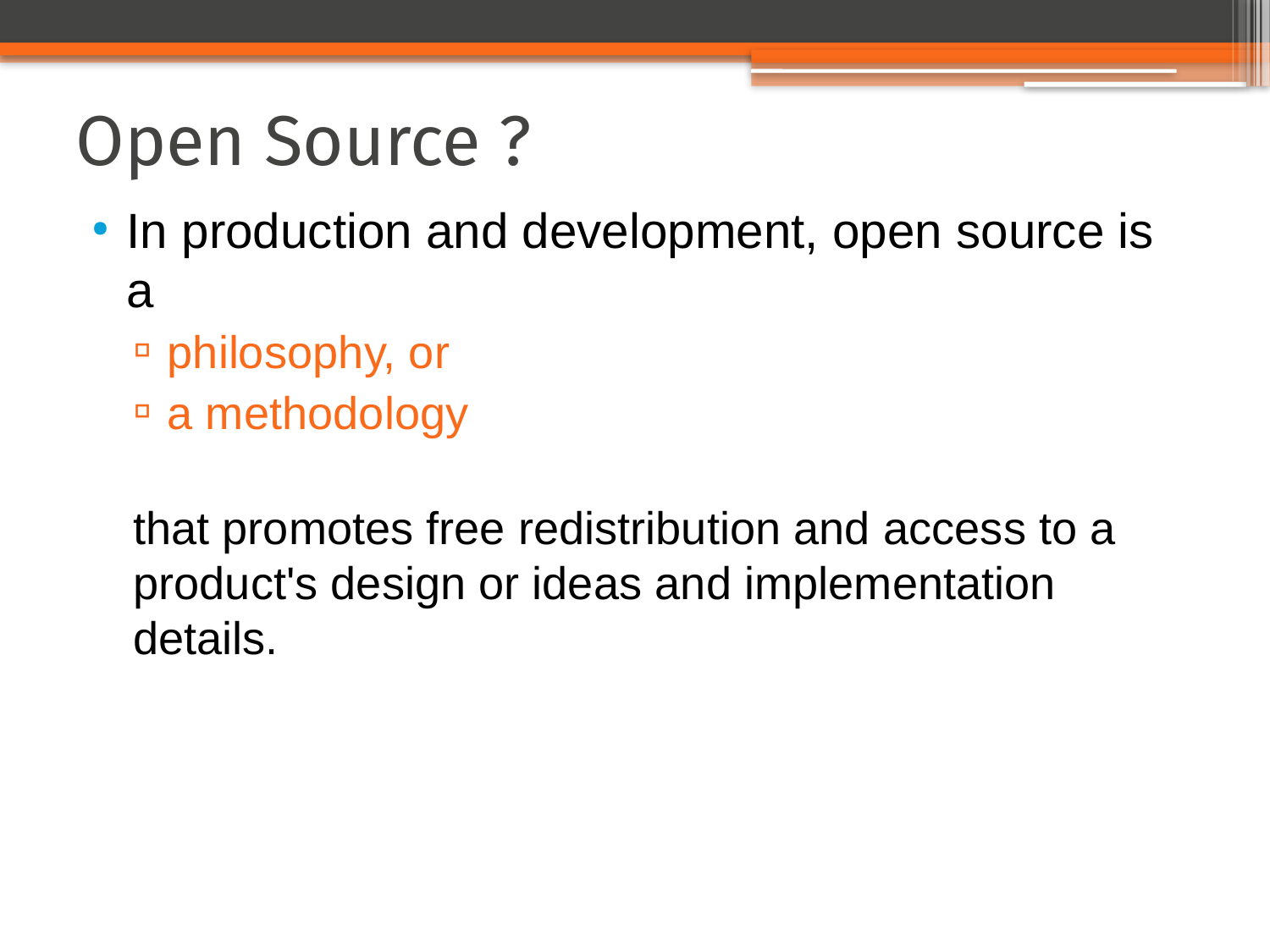

# Open Source ?
In production and development, open source is a
philosophy, or
a methodology
that promotes free redistribution and access to a product's design or ideas and implementation details.